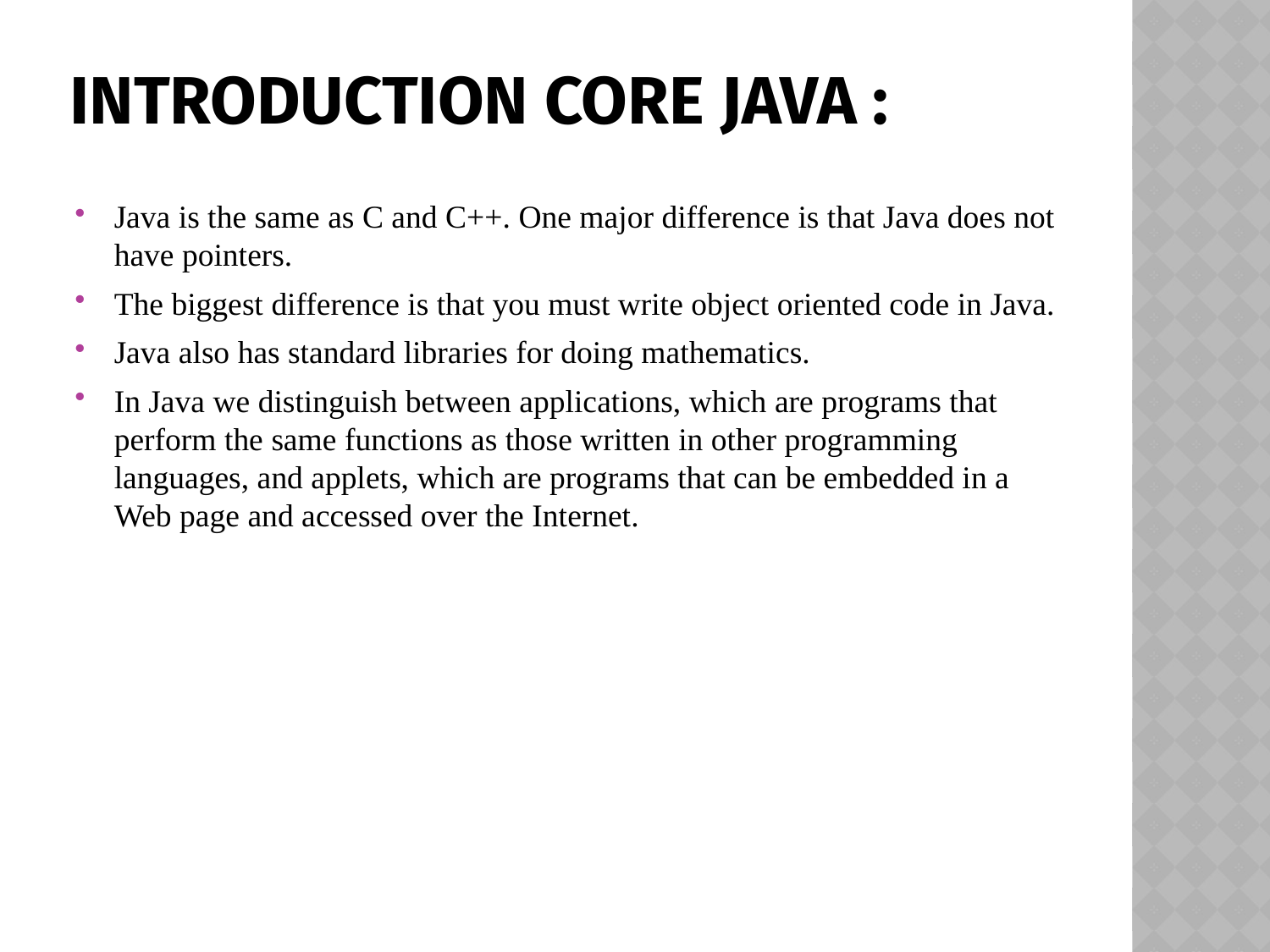

# Introduction core java :
Java is the same as C and C++. One major difference is that Java does not have pointers.
The biggest difference is that you must write object oriented code in Java.
Java also has standard libraries for doing mathematics.
In Java we distinguish between applications, which are programs that perform the same functions as those written in other programming languages, and applets, which are programs that can be embedded in a Web page and accessed over the Internet.